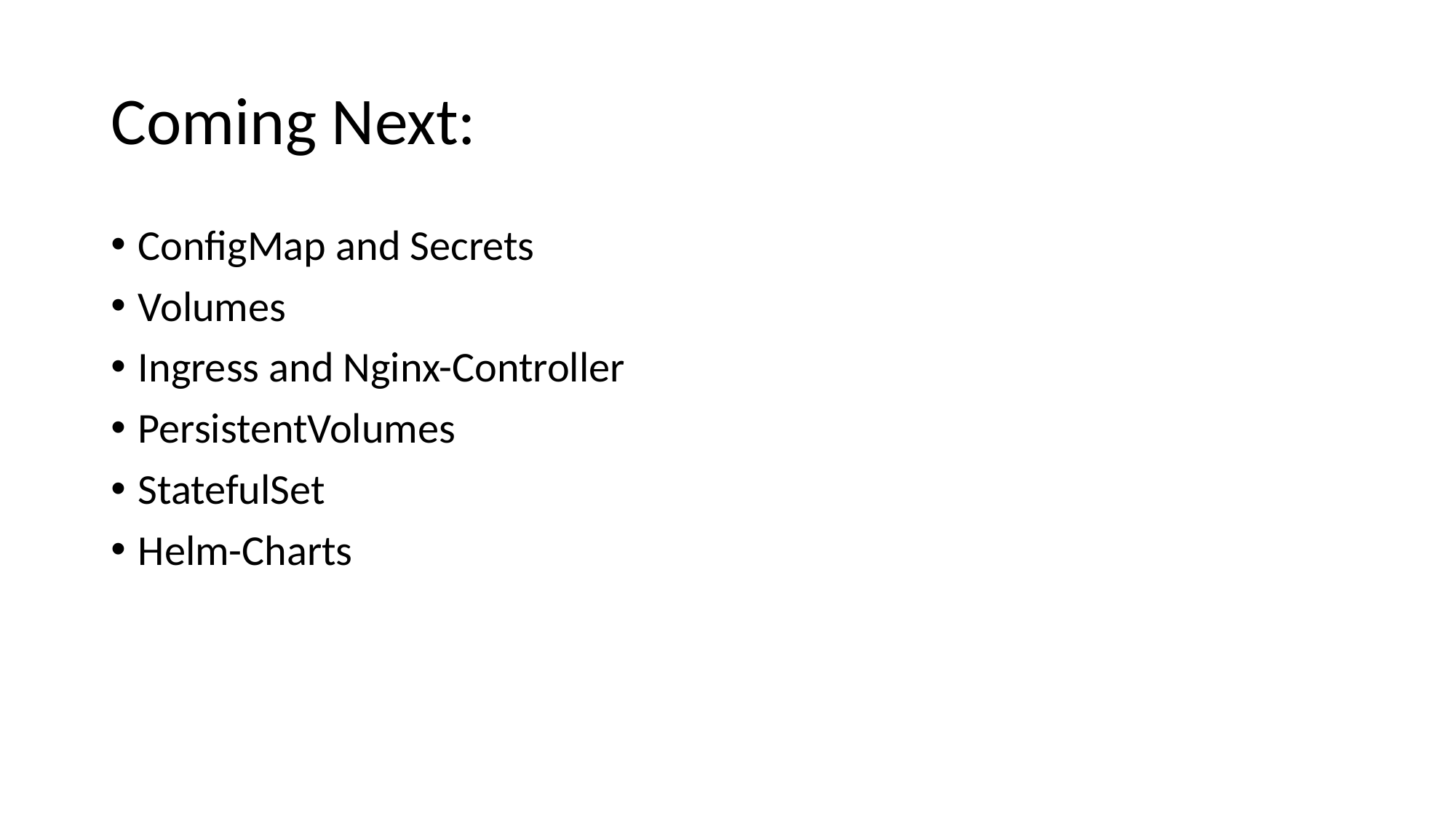

# Coming Next:
ConfigMap and Secrets
Volumes
Ingress and Nginx-Controller
PersistentVolumes
StatefulSet
Helm-Charts